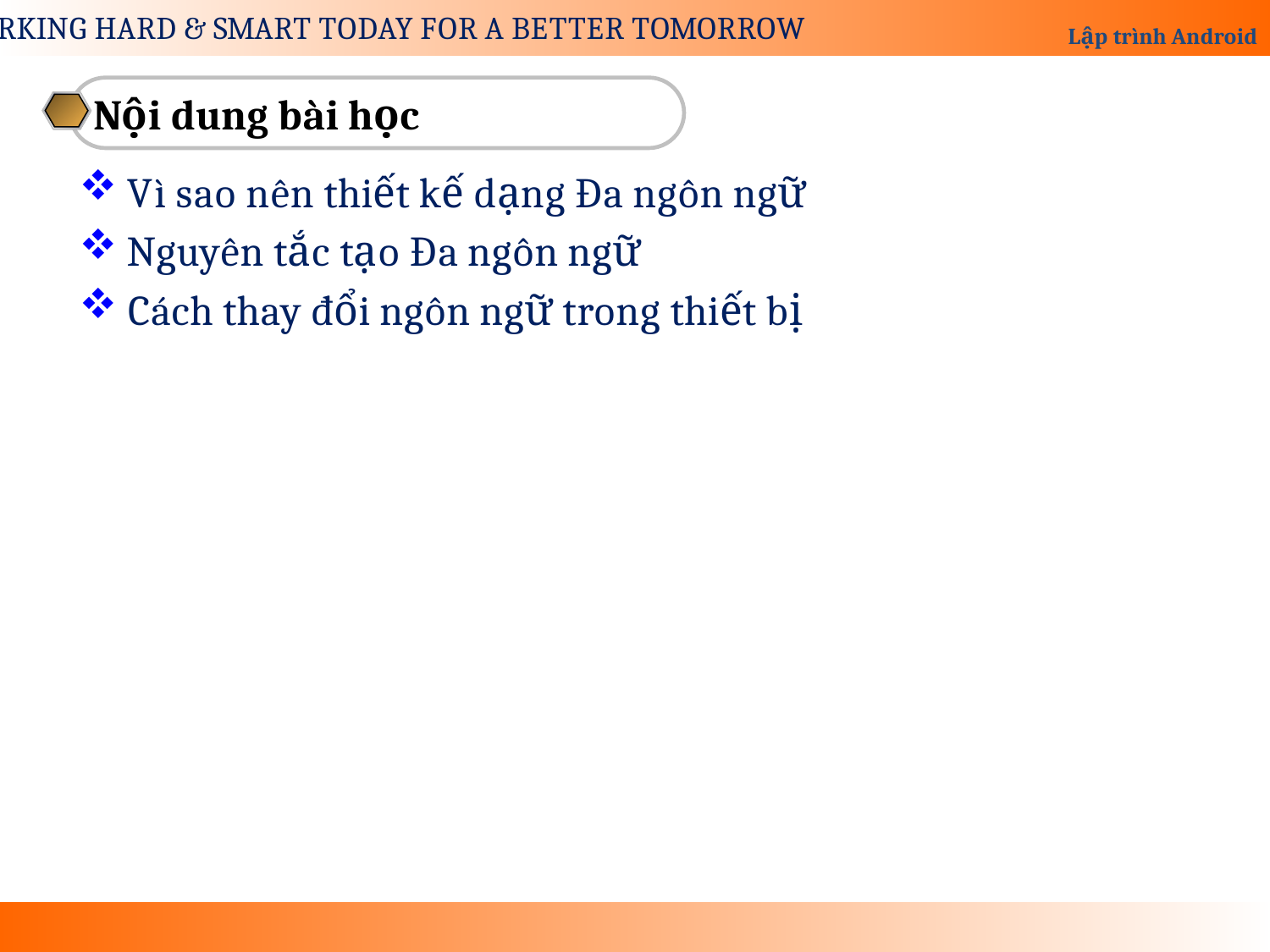

Nội dung bài học

Vì sao nên thiết kế dạng Đa ngôn ngữ
Nguyên tắc tạo Đa ngôn ngữ
Cách thay đổi ngôn ngữ trong thiết bị